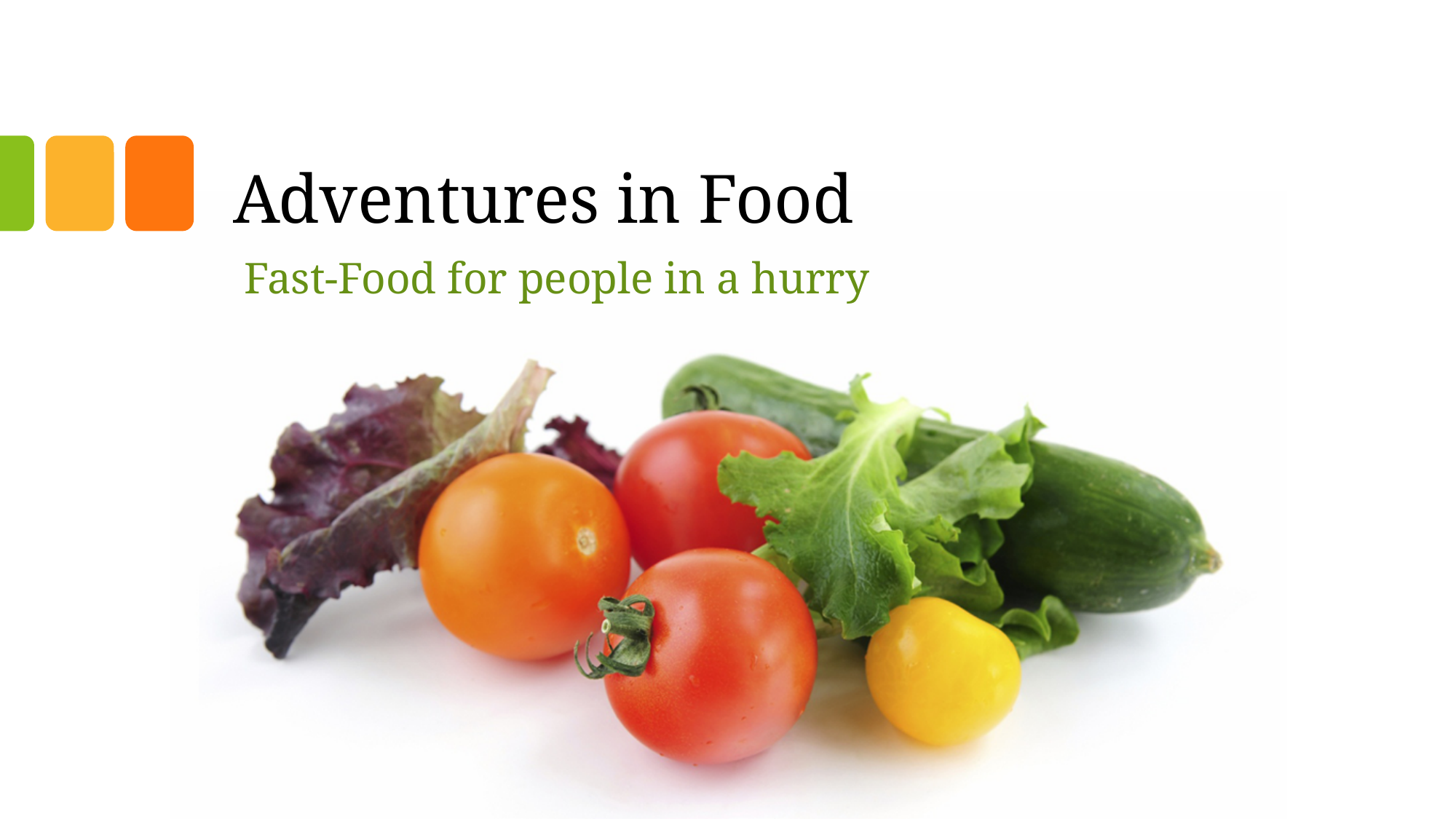

# Adventures in Food
 Fast-Food for people in a hurry